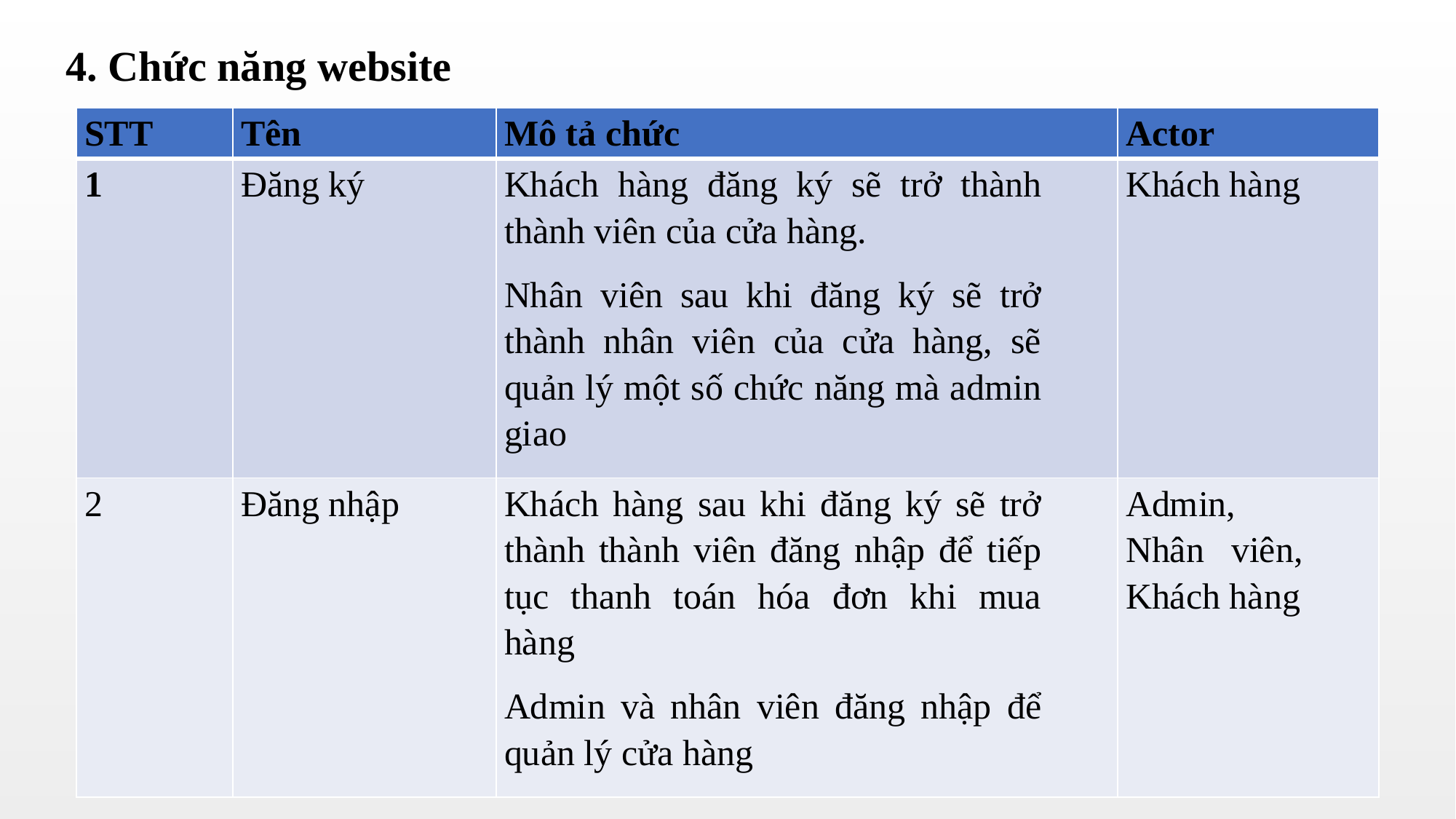

4. Chức năng website
| STT | Tên | Mô tả chức | Actor |
| --- | --- | --- | --- |
| 1 | Đăng ký | Khách hàng đăng ký sẽ trở thành thành viên của cửa hàng. Nhân viên sau khi đăng ký sẽ trở thành nhân viên của cửa hàng, sẽ quản lý một số chức năng mà admin giao | Khách hàng |
| 2 | Đăng nhập | Khách hàng sau khi đăng ký sẽ trở thành thành viên đăng nhập để tiếp tục thanh toán hóa đơn khi mua hàng Admin và nhân viên đăng nhập để quản lý cửa hàng | Admin, Nhân viên, Khách hàng |